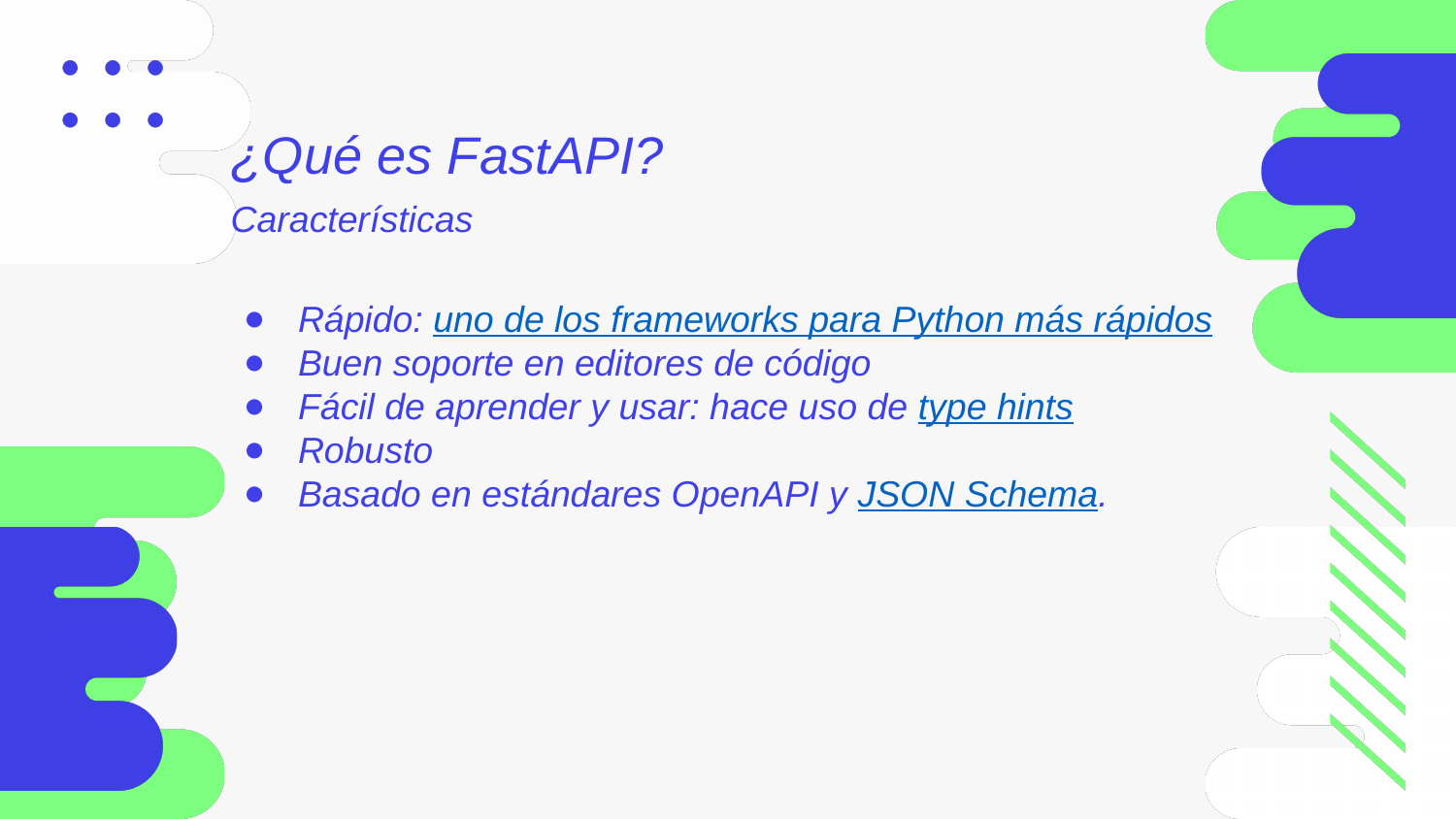

¿Qué es FastAPI?
Características

Rápido: uno de los frameworks para Python más rápidos
Buen soporte en editores de código
Fácil de aprender y usar: hace uso de type hints
Robusto
Basado en estándares OpenAPI y JSON Schema.